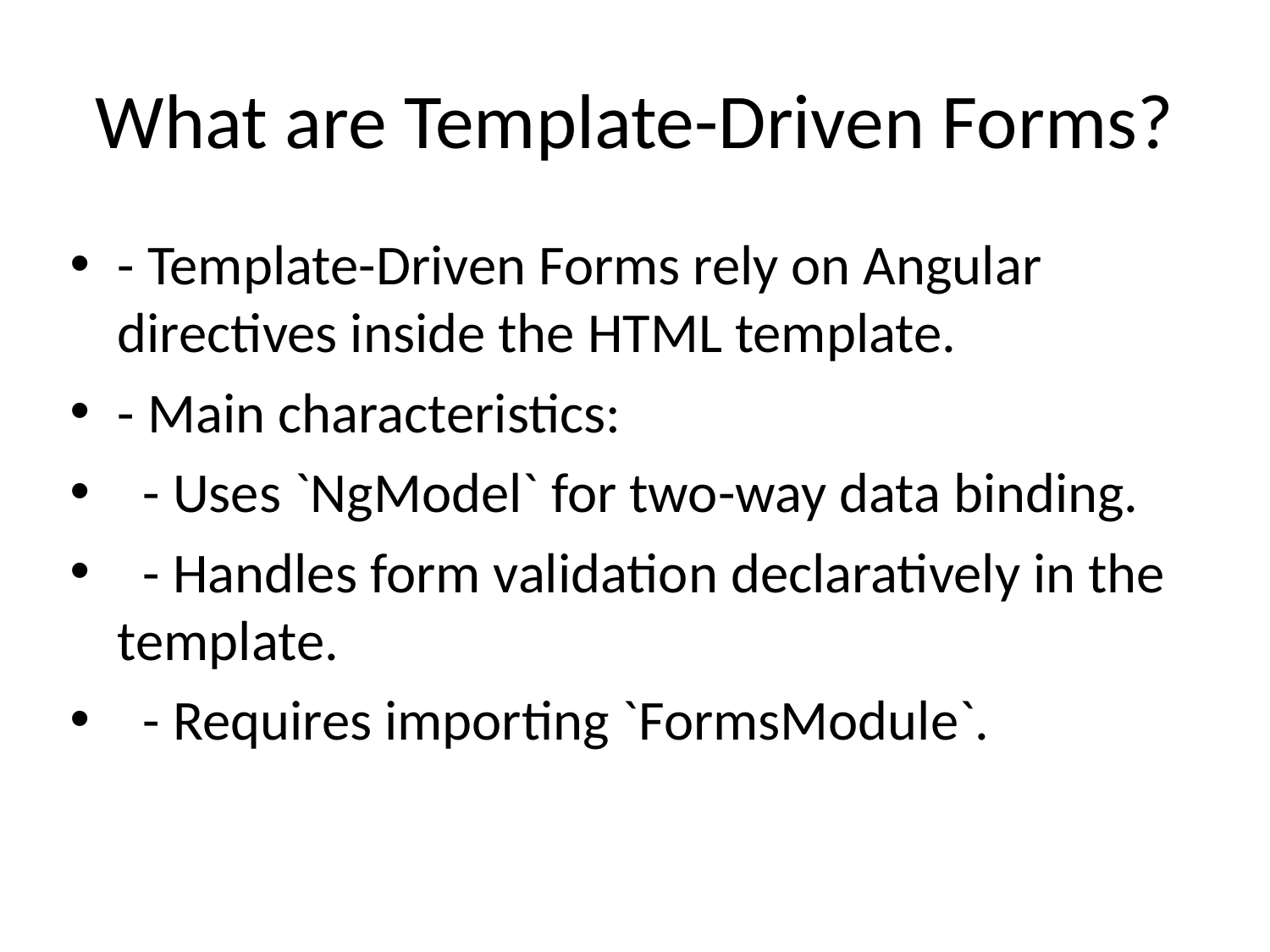

# What are Template-Driven Forms?
- Template-Driven Forms rely on Angular directives inside the HTML template.
- Main characteristics:
  - Uses `NgModel` for two-way data binding.
  - Handles form validation declaratively in the template.
  - Requires importing `FormsModule`.